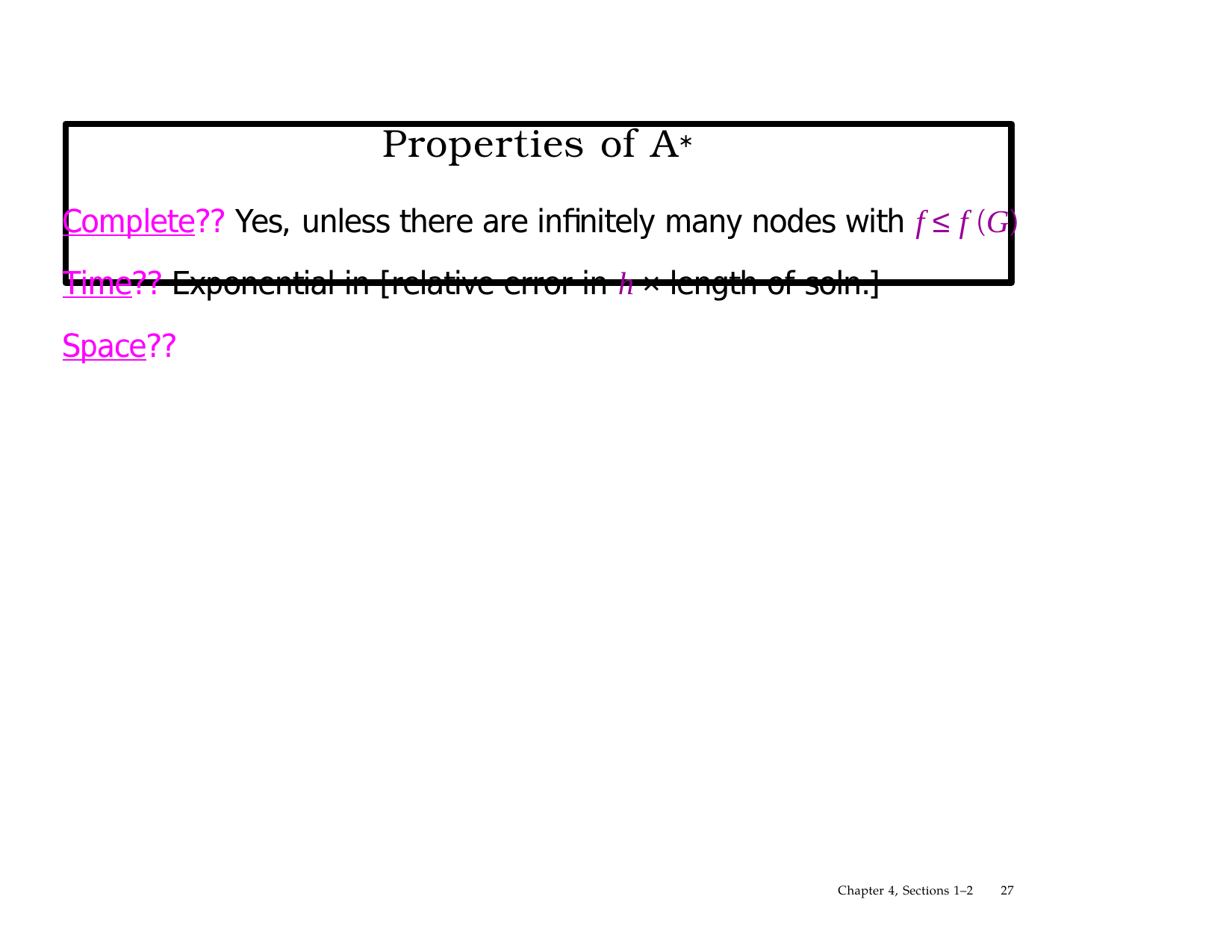

# Properties of A∗
Complete?? Yes, unless there are infinitely many nodes with f ≤ f (G)
Time?? Exponential in [relative error in h × length of soln.]  Space??
Chapter 4, Sections 1–2
27